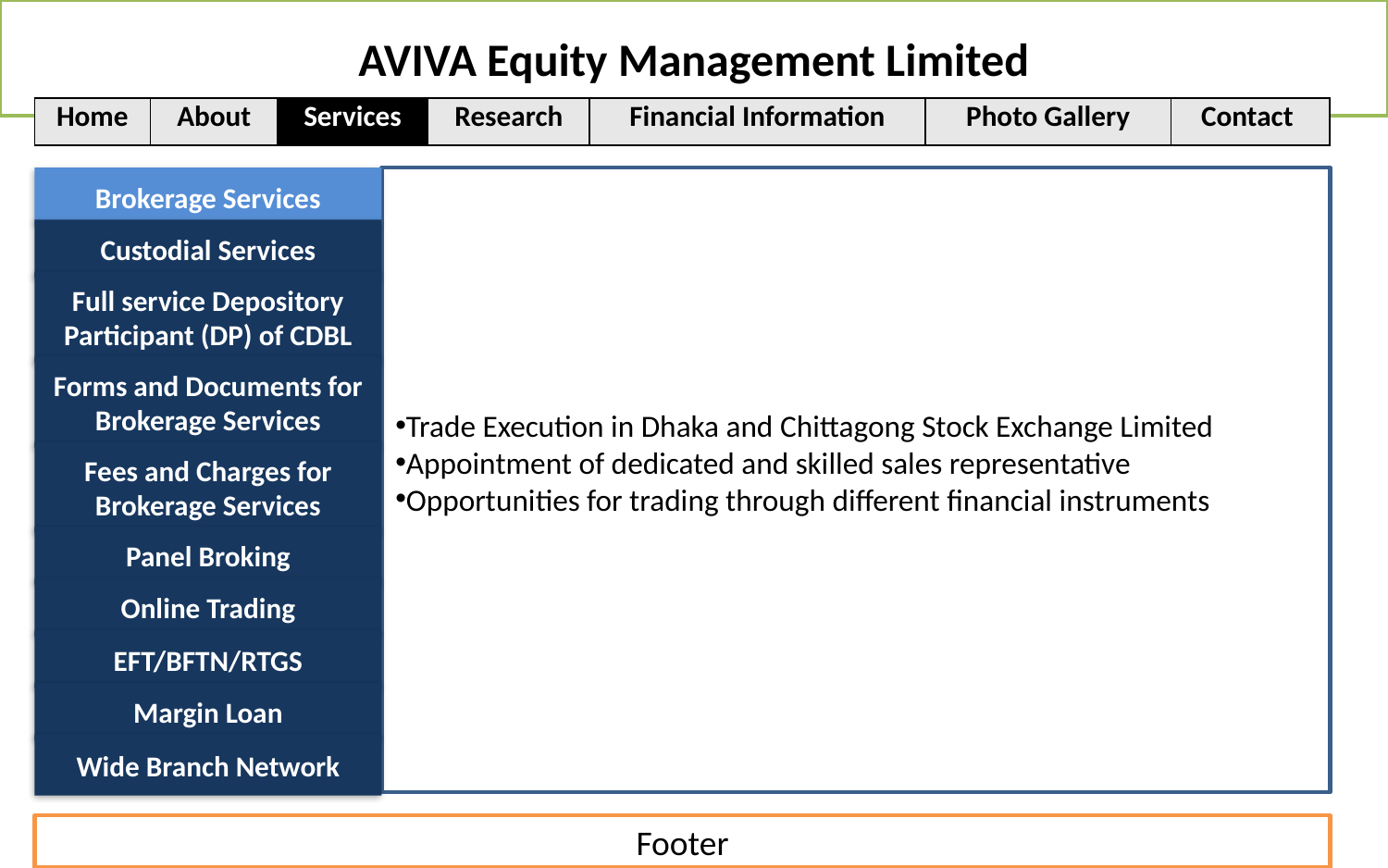

AVIVA Equity Management Limited
| Home | About | Services | Research | Financial Information | Photo Gallery | Contact |
| --- | --- | --- | --- | --- | --- | --- |
Brokerage Services
Trade Execution in Dhaka and Chittagong Stock Exchange Limited
Appointment of dedicated and skilled sales representative
Opportunities for trading through different financial instruments

Custodial Services
Full service Depository Participant (DP) of CDBL
Forms and Documents for Brokerage Services
Fees and Charges for Brokerage Services
Panel Broking
Online Trading
EFT/BFTN/RTGS
Margin Loan
Wide Branch Network
Footer